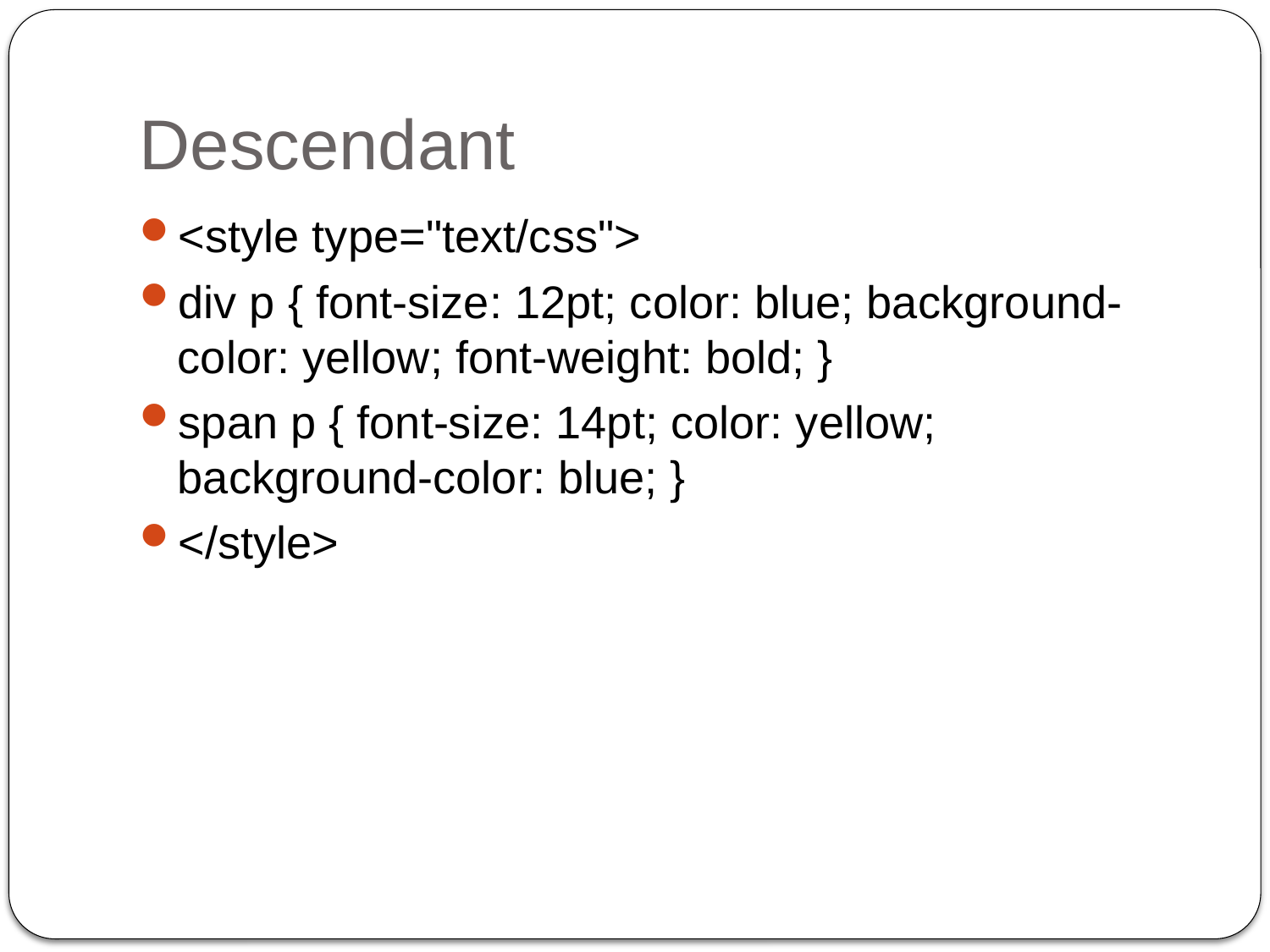

# Descendant
<style type="text/css">
div p { font-size: 12pt; color: blue; background-color: yellow; font-weight: bold; }
span p { font-size: 14pt; color: yellow; background-color: blue; }
</style>